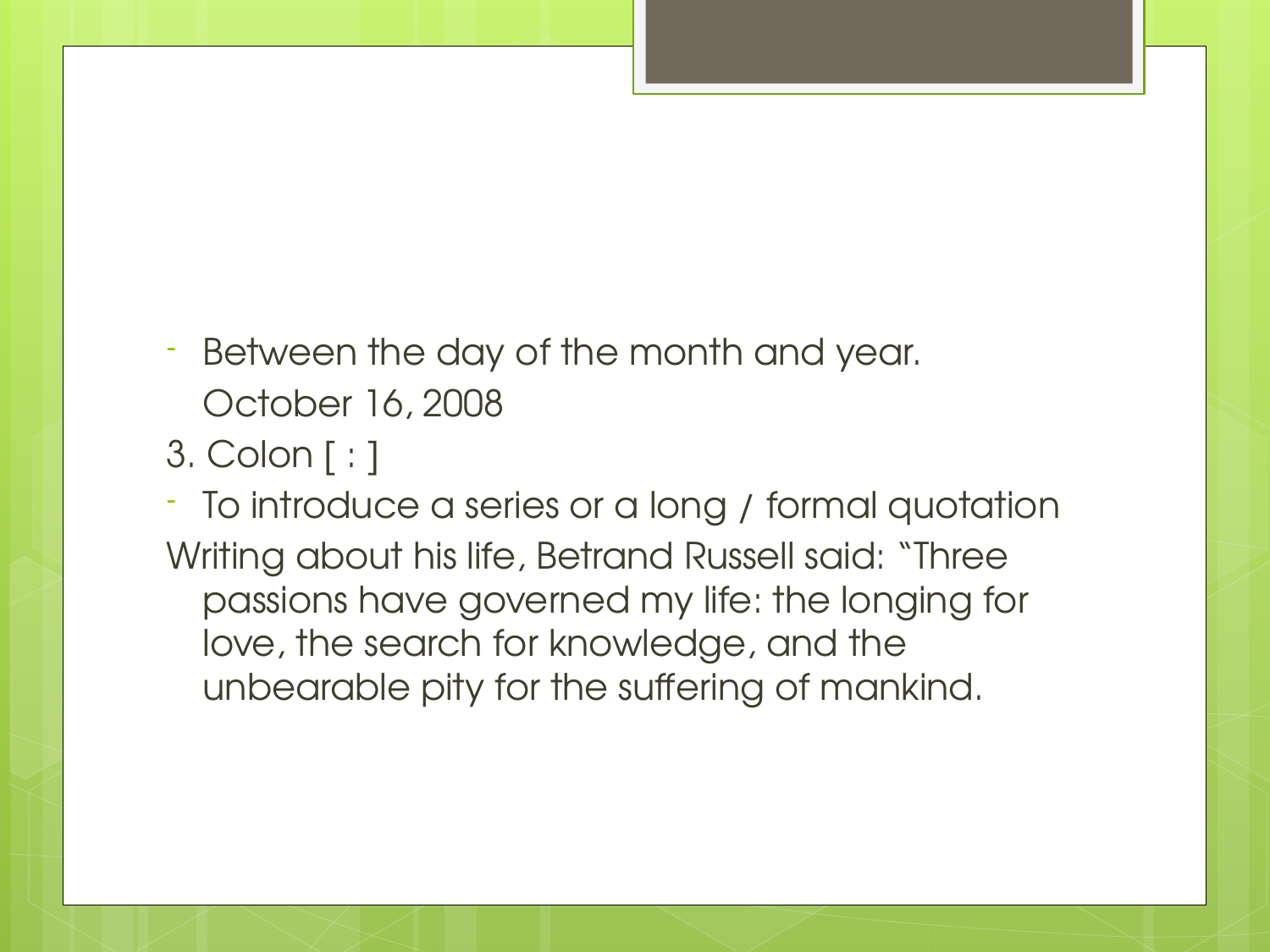

#
Between the day of the month and year.
	October 16, 2008
3. Colon [ : ]
To introduce a series or a long / formal quotation
Writing about his life, Betrand Russell said: “Three passions have governed my life: the longing for love, the search for knowledge, and the unbearable pity for the suffering of mankind.